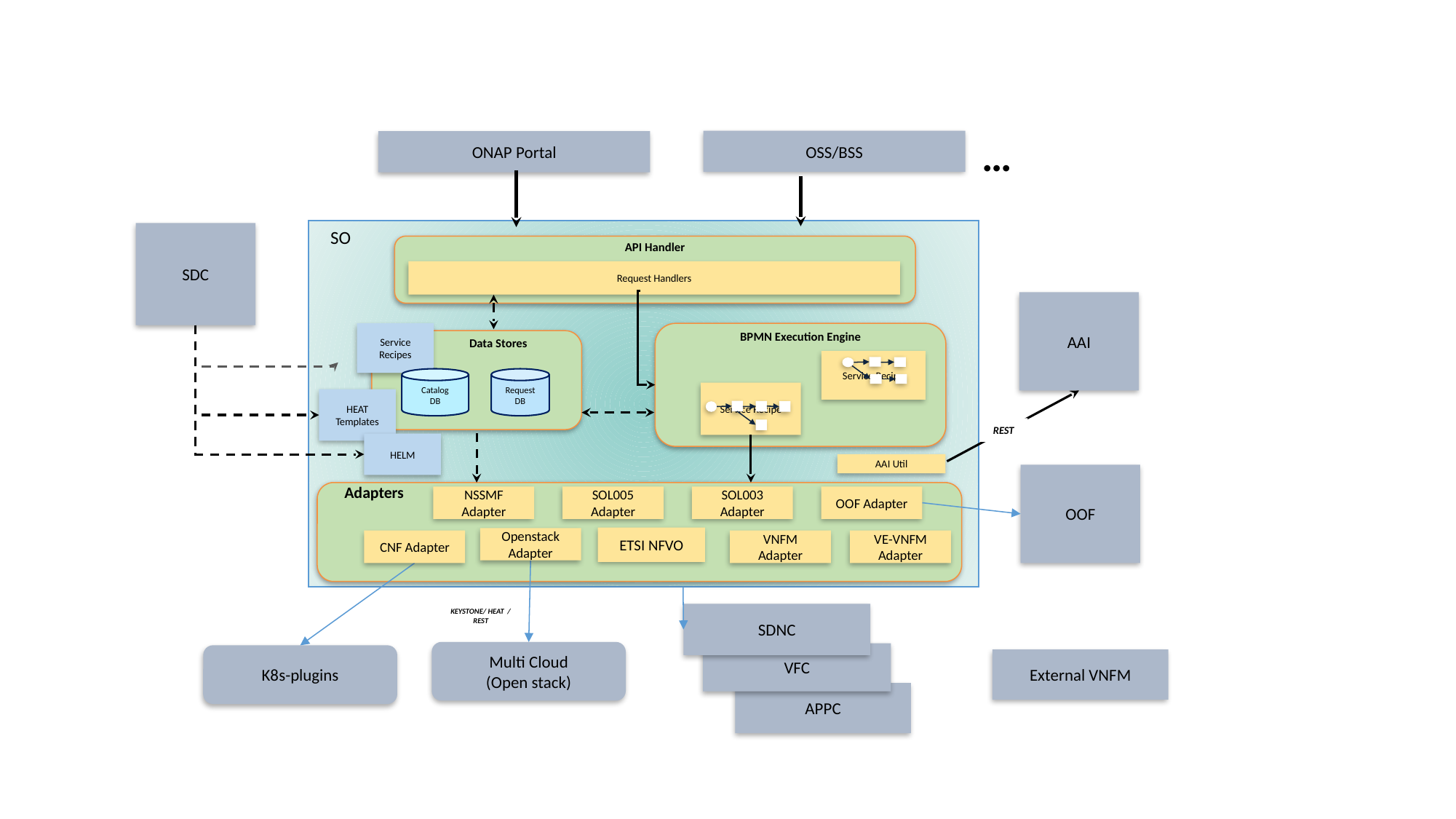

…
OSS/BSS
ONAP Portal
SO
SDC
API Handler
Request Handlers
AAI
BPMN Execution Engine
Service
Recipes
                Data Stores
Service Recipe

Request DB
Catalog
DB
Service Recipe

HEAT Templates
REST
AAI Util

ETSI NFVO
Openstack Adapter
KEYSTONE/ HEAT  / REST
SDNC
Multi Cloud
(Open stack)
VFC
APPC
HELM
OOF
Adapters
NSSMF Adapter
SOL005 Adapter
SOL003 Adapter
OOF Adapter
Ve-VNFM Adapter
VNFM Adapter
VNFM Adapter
VE-VNFM Adapter
CNF Adapter
K8s-plugins
External VNFM